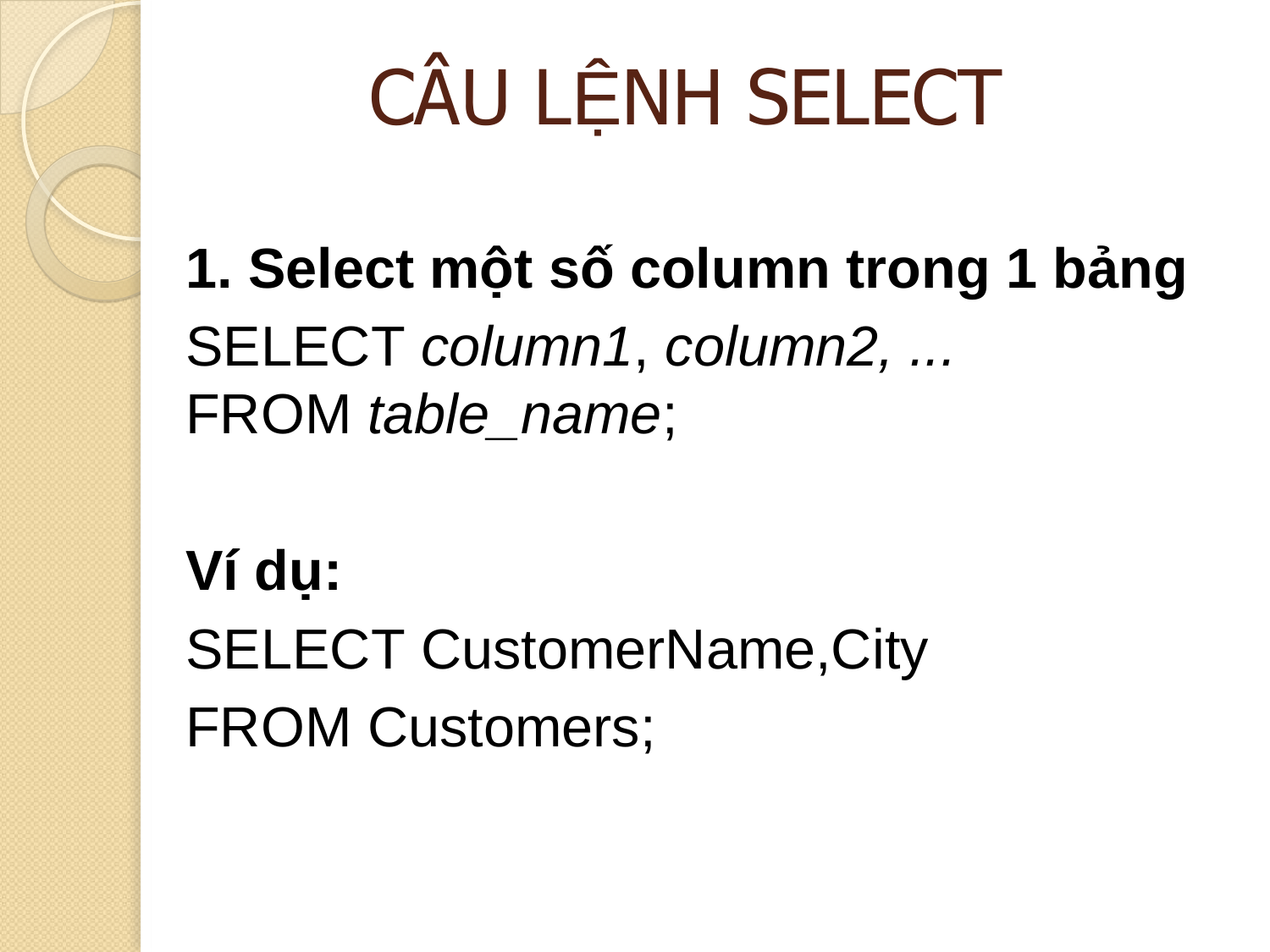

CÂU LỆNH SELECT
1. Select một số column trong 1 bảng
SELECT column1, column2, ...
FROM table_name;

Ví dụ:
SELECT CustomerName,City
FROM Customers;